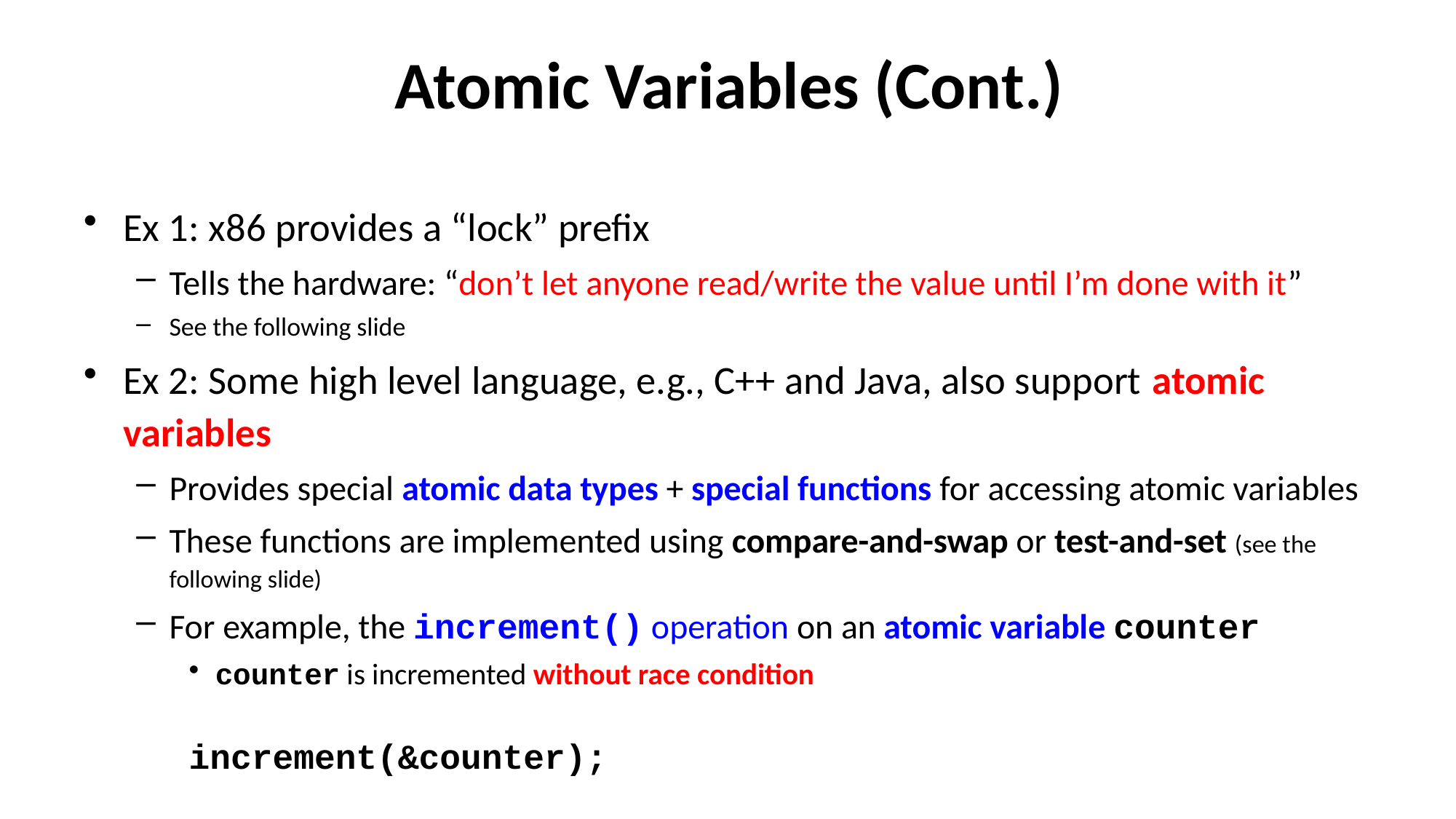

# Atomic Variables (Cont.)
Ex 1: x86 provides a “lock” prefix
Tells the hardware: “don’t let anyone read/write the value until I’m done with it”
See the following slide
Ex 2: Some high level language, e.g., C++ and Java, also support atomic variables
Provides special atomic data types + special functions for accessing atomic variables
These functions are implemented using compare-and-swap or test-and-set (see the following slide)
For example, the increment() operation on an atomic variable counter
counter is incremented without race condition
			increment(&counter);